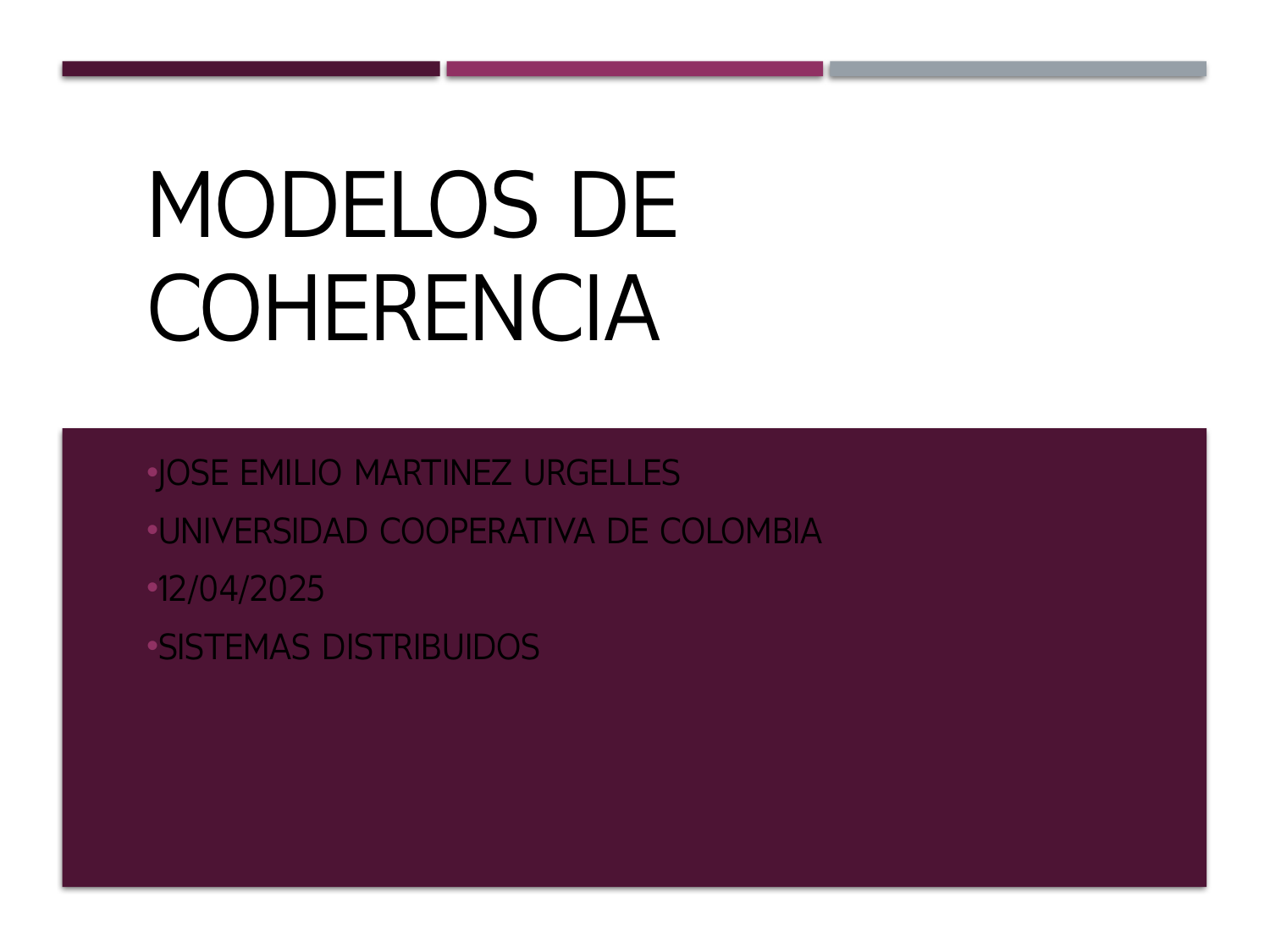

# Modelos de Coherencia
Jose Emilio Martinez Urgelles
Universidad Cooperativa de Colombia
12/04/2025
Sistemas Distribuidos